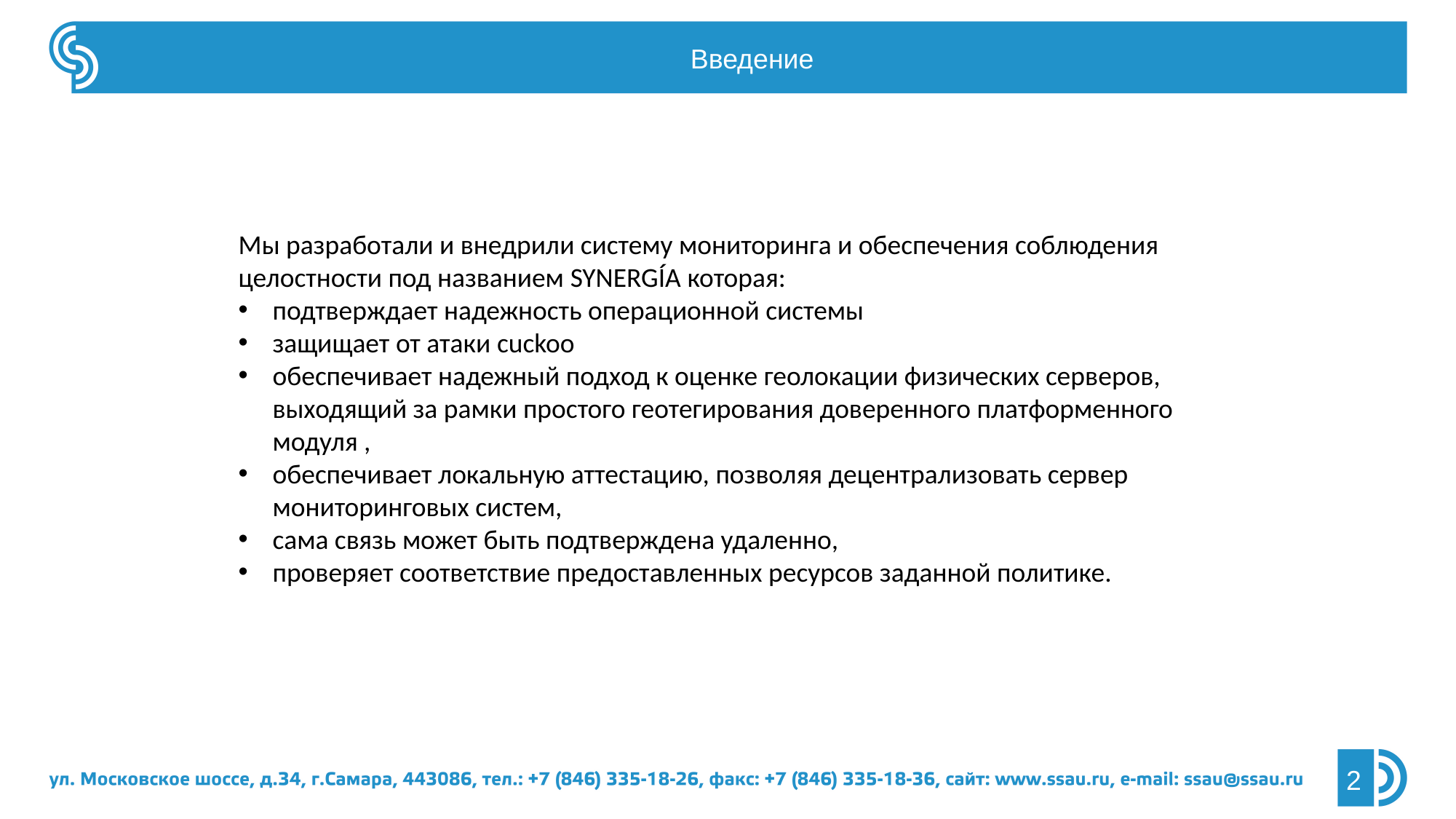

Введение
Мы разработали и внедрили систему мониторинга и обеспечения соблюдения целостности под названием SYNERGÍA которая:
подтверждает надежность операционной системы
защищает от атаки cuckoo
обеспечивает надежный подход к оценке геолокации физических серверов, выходящий за рамки простого геотегирования доверенного платформенного модуля ,
обеспечивает локальную аттестацию, позволяя децентрализовать сервер мониторинговых систем,
сама связь может быть подтверждена удаленно,
проверяет соответствие предоставленных ресурсов заданной политике.
2